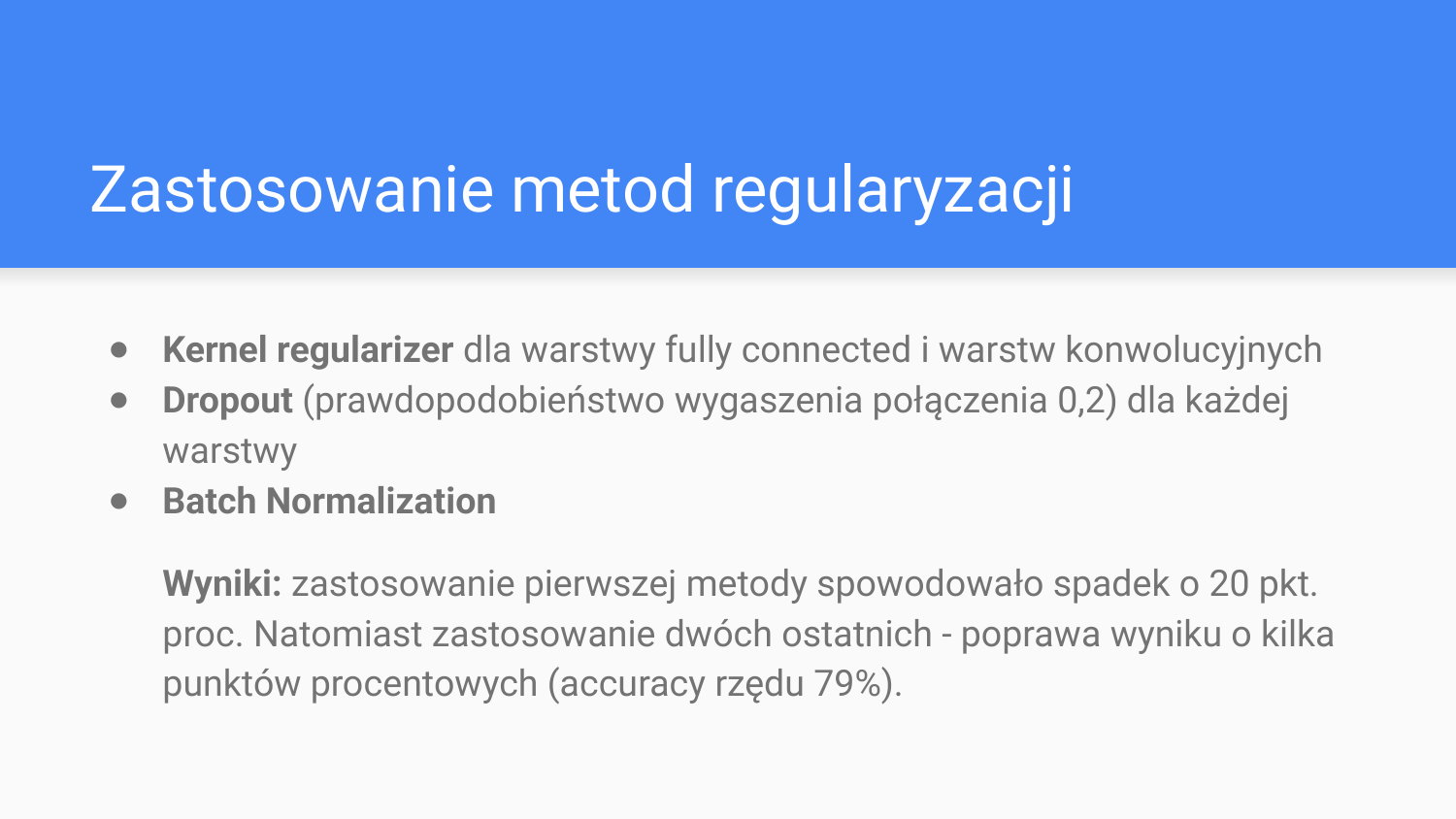

# Zastosowanie metod regularyzacji
Kernel regularizer dla warstwy fully connected i warstw konwolucyjnych
Dropout (prawdopodobieństwo wygaszenia połączenia 0,2) dla każdej warstwy
Batch Normalization
Wyniki: zastosowanie pierwszej metody spowodowało spadek o 20 pkt. proc. Natomiast zastosowanie dwóch ostatnich - poprawa wyniku o kilka punktów procentowych (accuracy rzędu 79%).